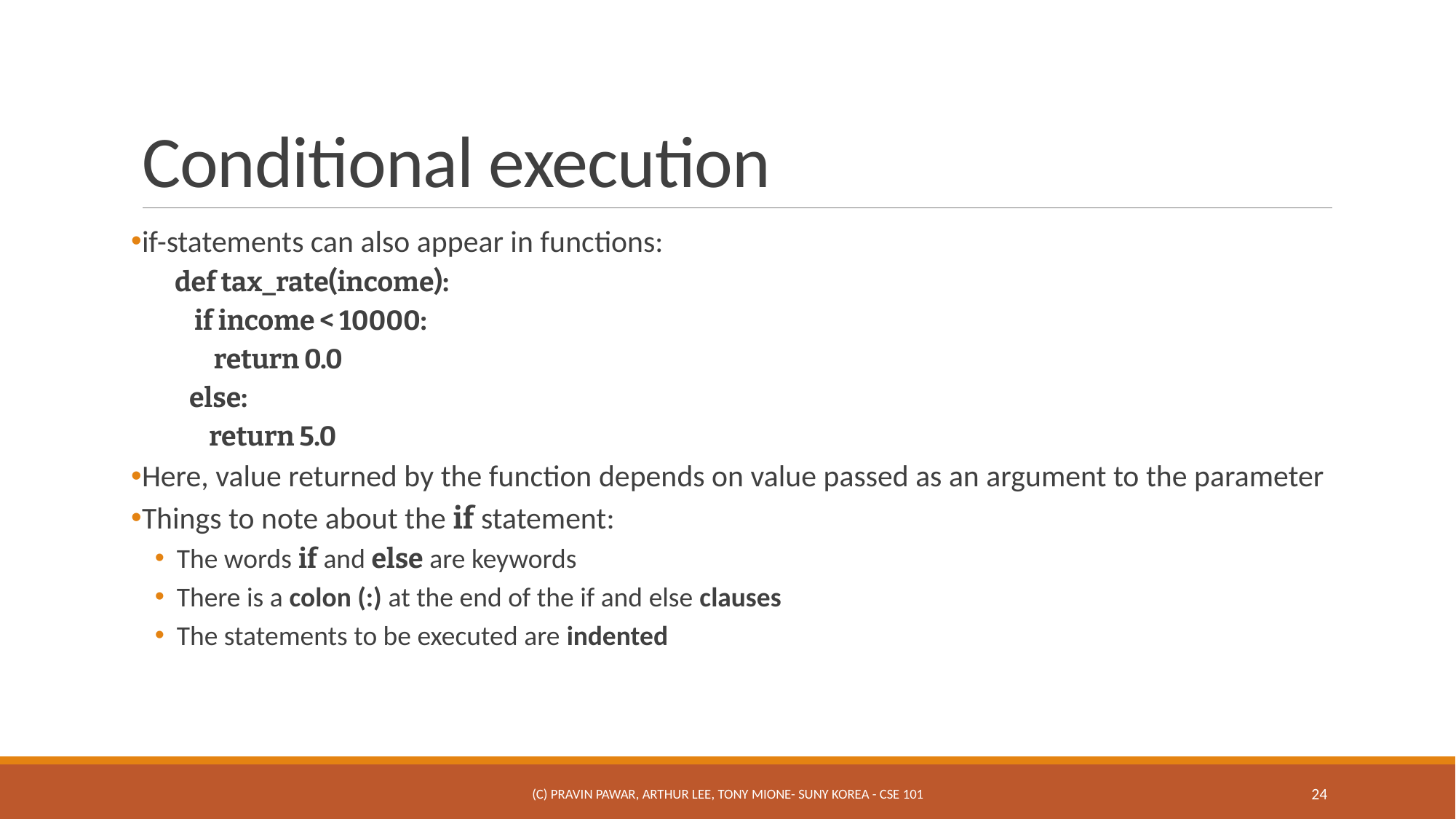

# Conditional execution
if-statements can also appear in functions:
    def tax_rate(income):
        if income < 10000:
            return 0.0
       else:
           return 5.0
Here, value returned by the function depends on value passed as an argument to the parameter
Things to note about the if statement:
The words if and else are keywords
There is a colon (:) at the end of the if and else clauses
The statements to be executed are indented
(c) Pravin Pawar, Arthur Lee, Tony Mione- SUNY Korea - CSE 101
24